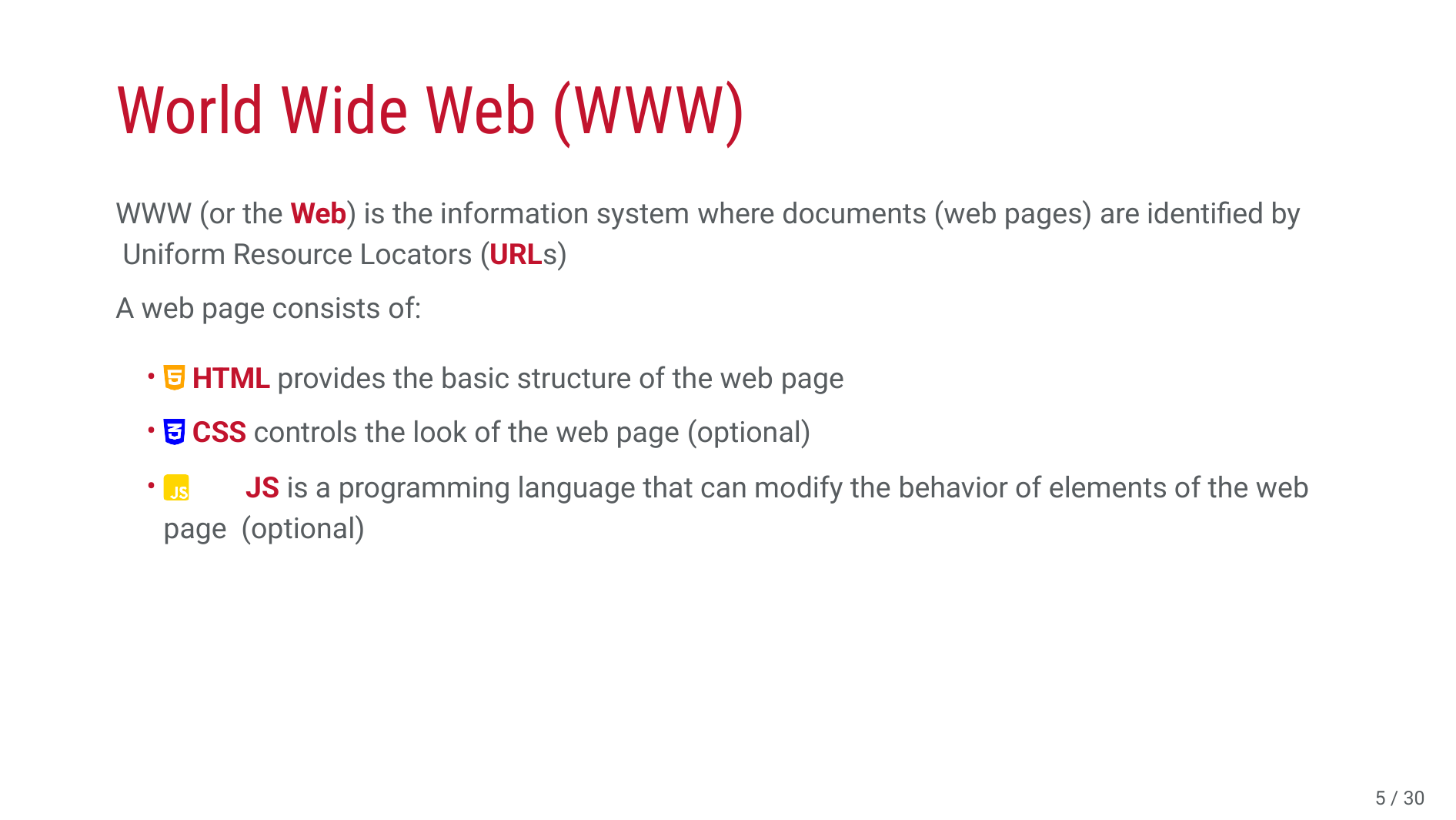

# World Wide Web (WWW)
WWW (or the Web) is the information system where documents (web pages) are identified by  Uniform Resource Locators (URLs)
A web page consists of:

HTML provides the basic structure of the web page
CSS controls the look of the web page (optional)
	JS is a programming language that can modify the behavior of elements of the web page  (optional)

5 / 30